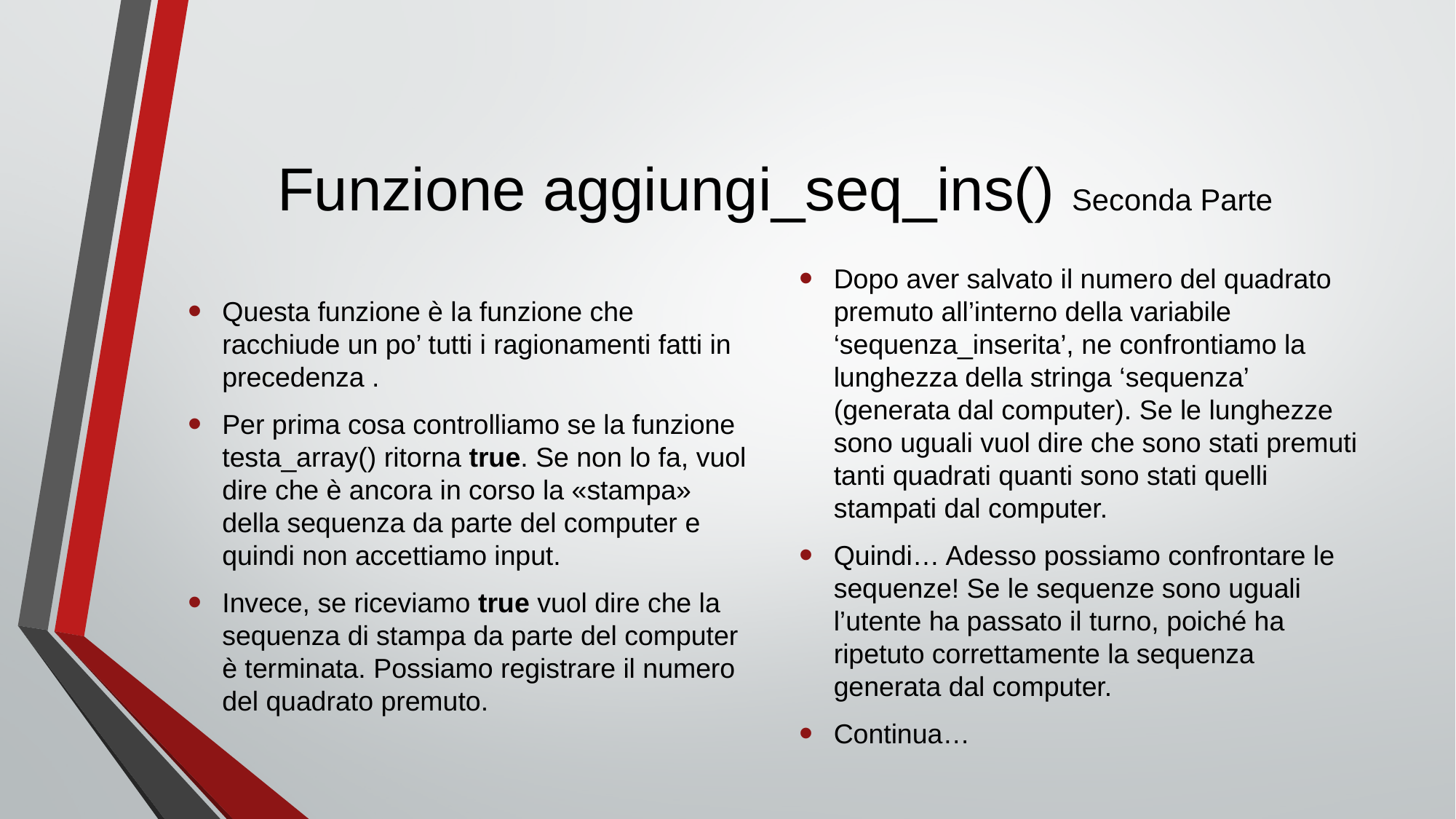

# Funzione aggiungi_seq_ins() Seconda Parte
Questa funzione è la funzione che racchiude un po’ tutti i ragionamenti fatti in precedenza .
Per prima cosa controlliamo se la funzione testa_array() ritorna true. Se non lo fa, vuol dire che è ancora in corso la «stampa» della sequenza da parte del computer e quindi non accettiamo input.
Invece, se riceviamo true vuol dire che la sequenza di stampa da parte del computer è terminata. Possiamo registrare il numero del quadrato premuto.
Dopo aver salvato il numero del quadrato premuto all’interno della variabile ‘sequenza_inserita’, ne confrontiamo la lunghezza della stringa ‘sequenza’ (generata dal computer). Se le lunghezze sono uguali vuol dire che sono stati premuti tanti quadrati quanti sono stati quelli stampati dal computer.
Quindi… Adesso possiamo confrontare le sequenze! Se le sequenze sono uguali l’utente ha passato il turno, poiché ha ripetuto correttamente la sequenza generata dal computer.
Continua…